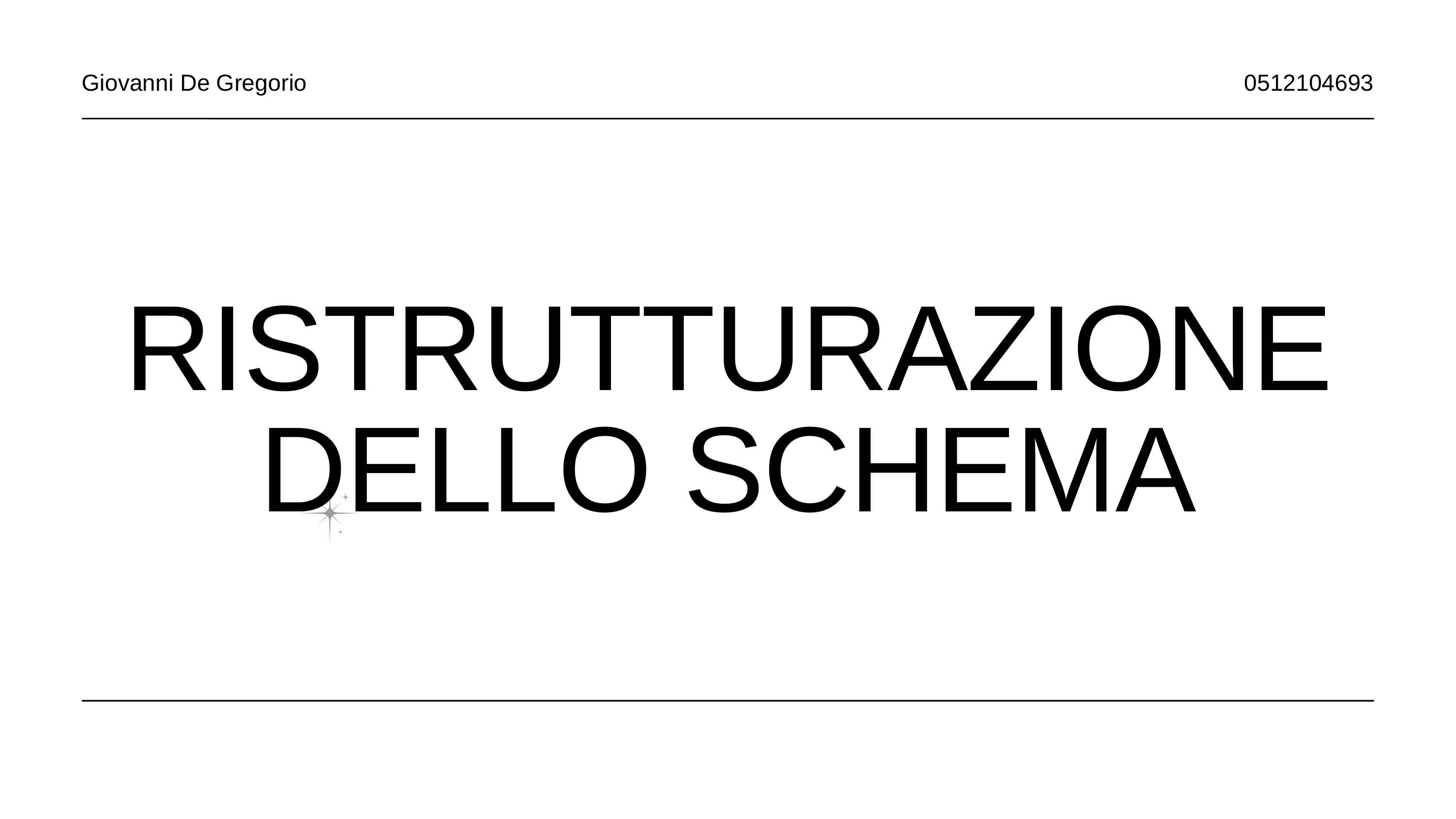

Giovanni De Gregorio
0512104693

RISTRUTTURAZIONE DELLO SCHEMA